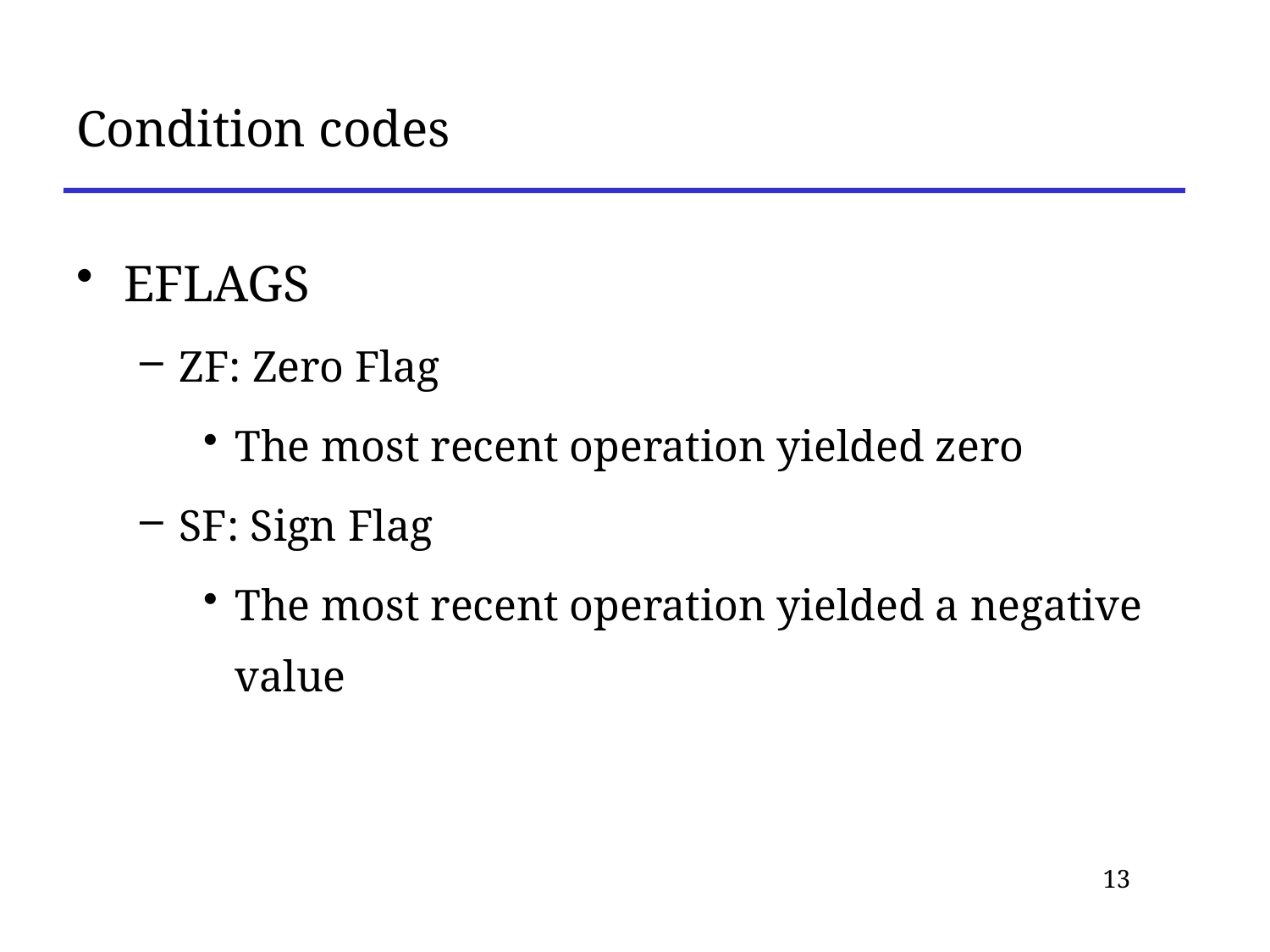

# Condition codes
EFLAGS
ZF: Zero Flag
The most recent operation yielded zero
SF: Sign Flag
The most recent operation yielded a negative value
13